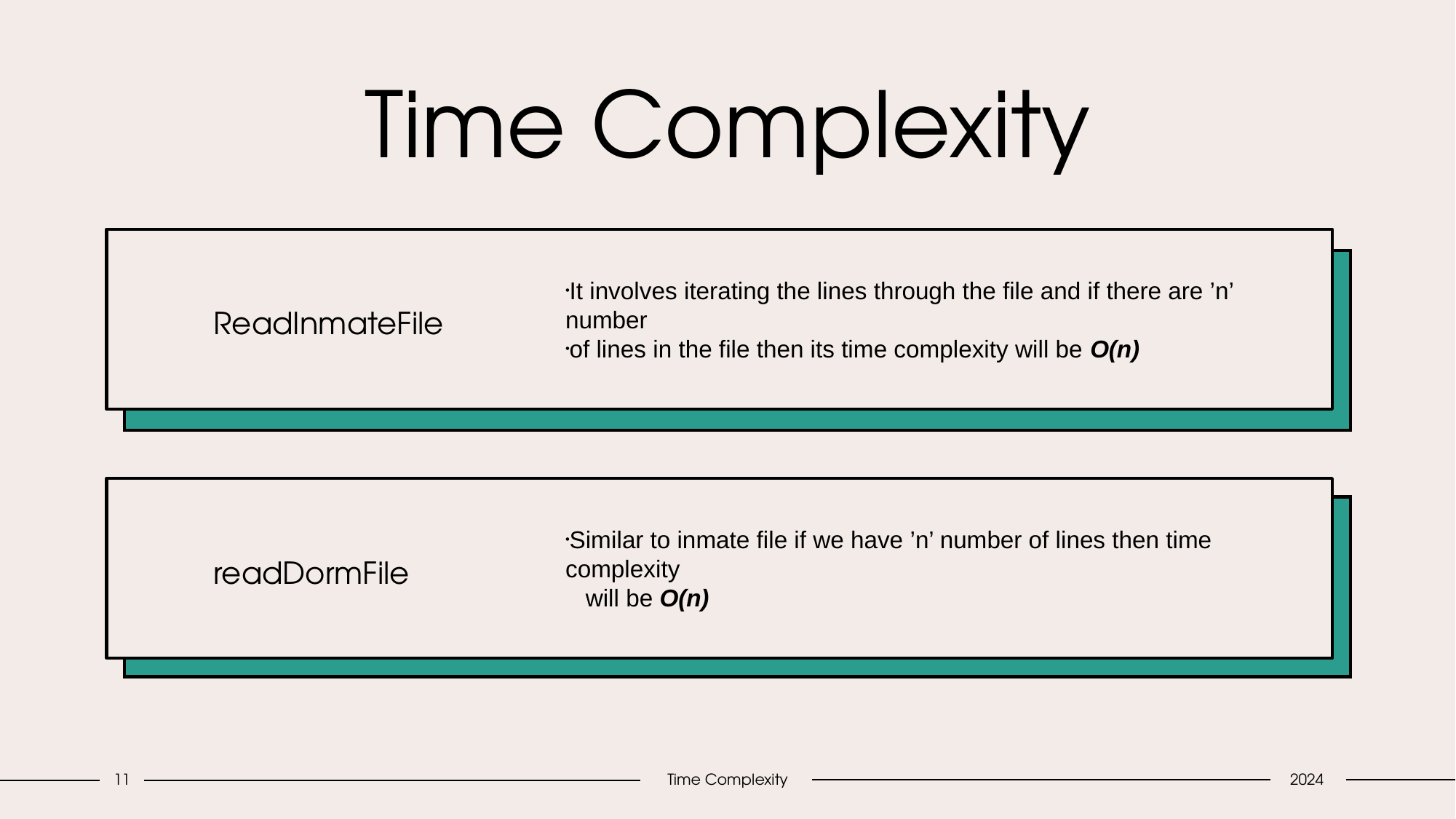

# Time Complexity
ReadInmateFile
It involves iterating the lines through the file and if there are ’n’ number
of lines in the file then its time complexity will be O(n)
readDormFile
Similar to inmate file if we have ’n’ number of lines then time complexity
   will be O(n)
11
Time Complexity
2024